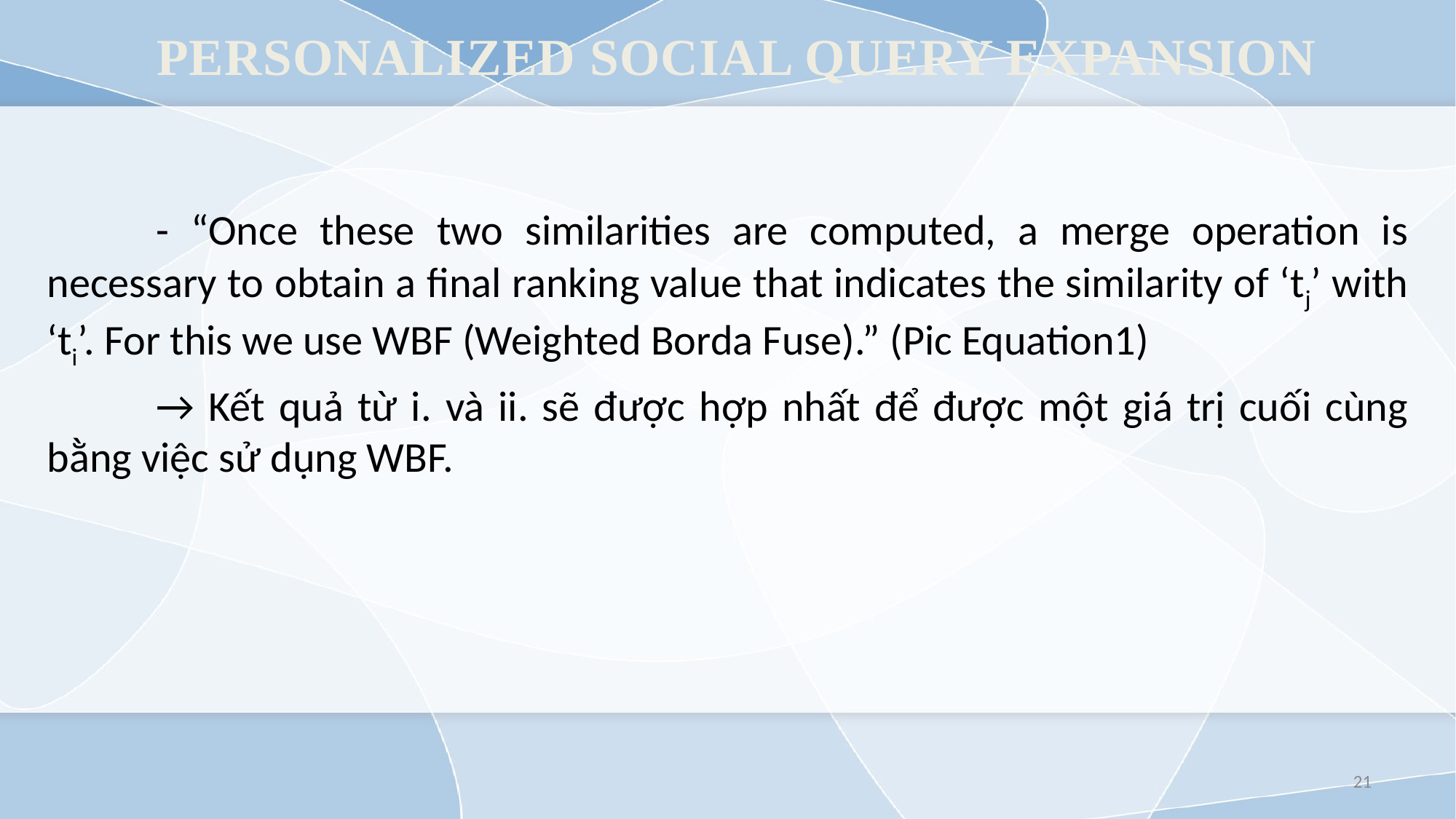

# PERSONALIZED SOCIAL QUERY EXPANSION
	- “Once these two similarities are computed, a merge operation is necessary to obtain a final ranking value that indicates the similarity of ‘tj’ with ‘ti’. For this we use WBF (Weighted Borda Fuse).” (Pic Equation1)
	→ Kết quả từ i. và ii. sẽ được hợp nhất để được một giá trị cuối cùng bằng việc sử dụng WBF.

21